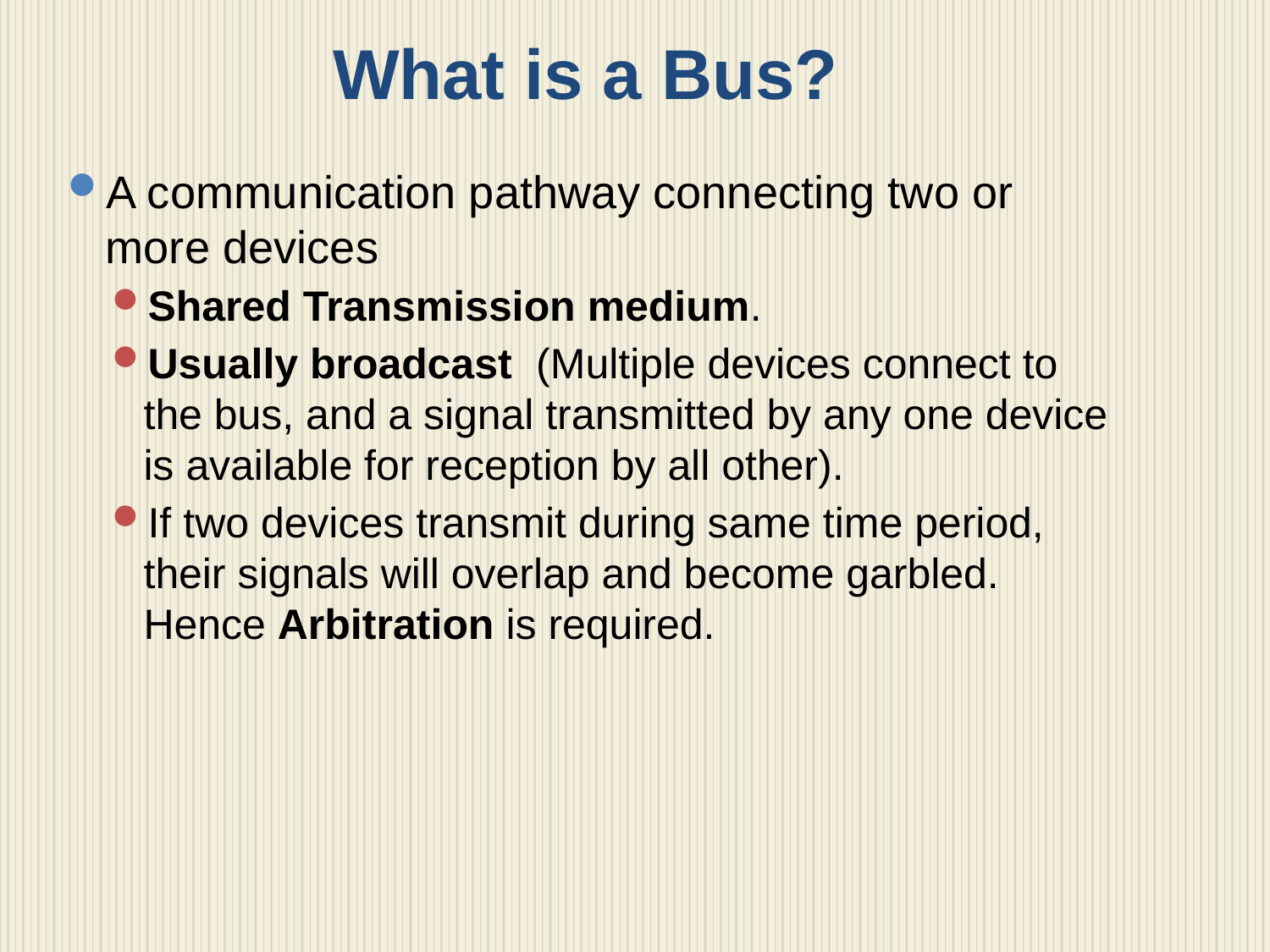

# What is a Bus?
A communication pathway connecting two or more devices
Shared Transmission medium.
Usually broadcast  (Multiple devices connect to the bus, and a signal transmitted by any one device is available for reception by all other).
If two devices transmit during same time period, their signals will overlap and become garbled.  Hence Arbitration is required.